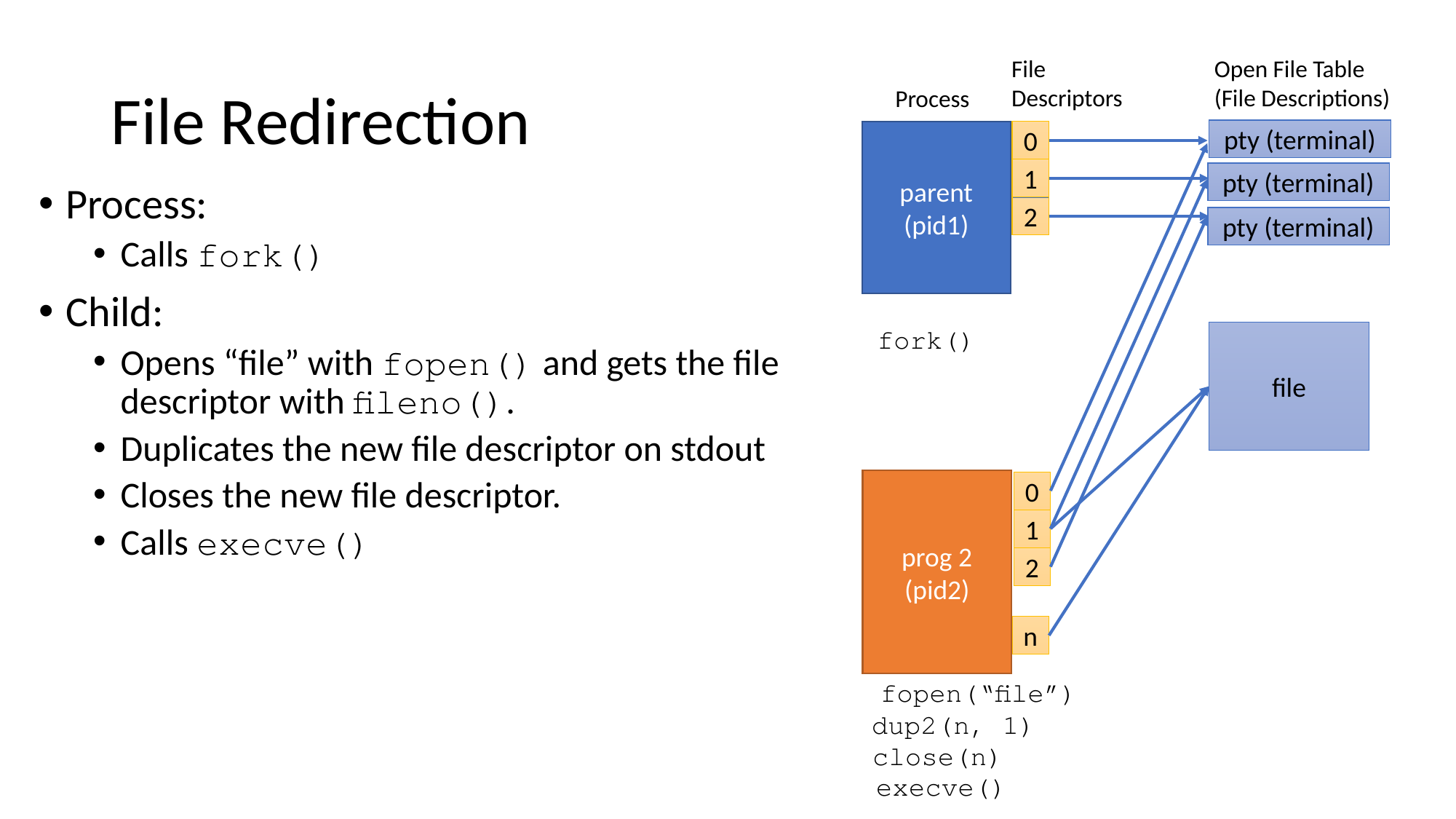

# File Redirection
File
Descriptors
Open File Table
(File Descriptions)
Process
pty (terminal)
parent
(pid1)
0
1
pty (terminal)
Process:
Calls fork()
Child:
Opens “file” with fopen() and gets the file descriptor with fileno().
Duplicates the new file descriptor on stdout
Closes the new file descriptor.
Calls execve()
2
pty (terminal)
fork()
file
child
(pid2)
prog 2
(pid2)
0
1
2
n
fopen(“file”)
dup2(n, 1)
close(n)
execve()